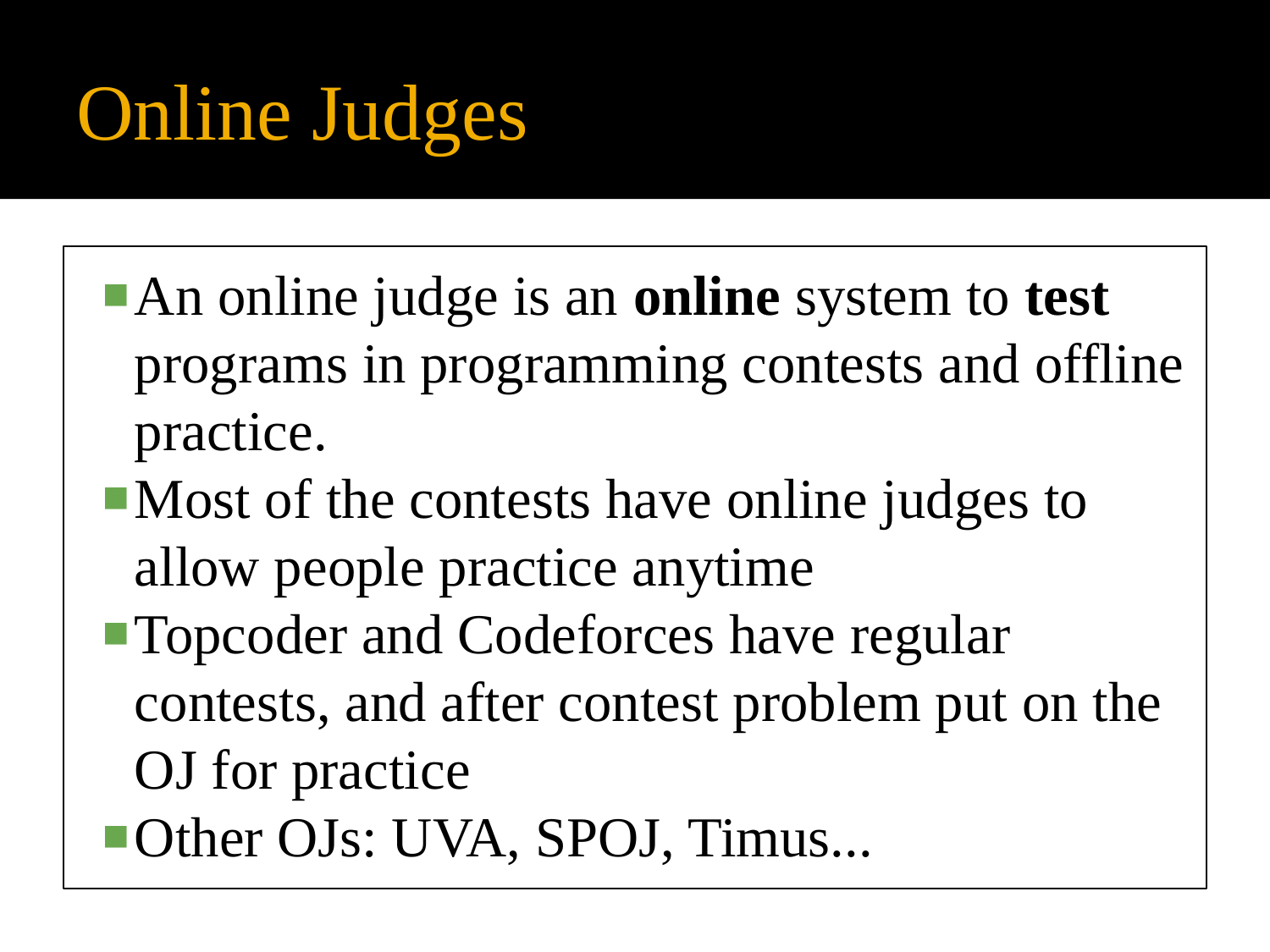

# Online Judges
An online judge is an online system to test programs in programming contests and offline practice.
Most of the contests have online judges to allow people practice anytime
Topcoder and Codeforces have regular contests, and after contest problem put on the OJ for practice
Other OJs: UVA, SPOJ, Timus...